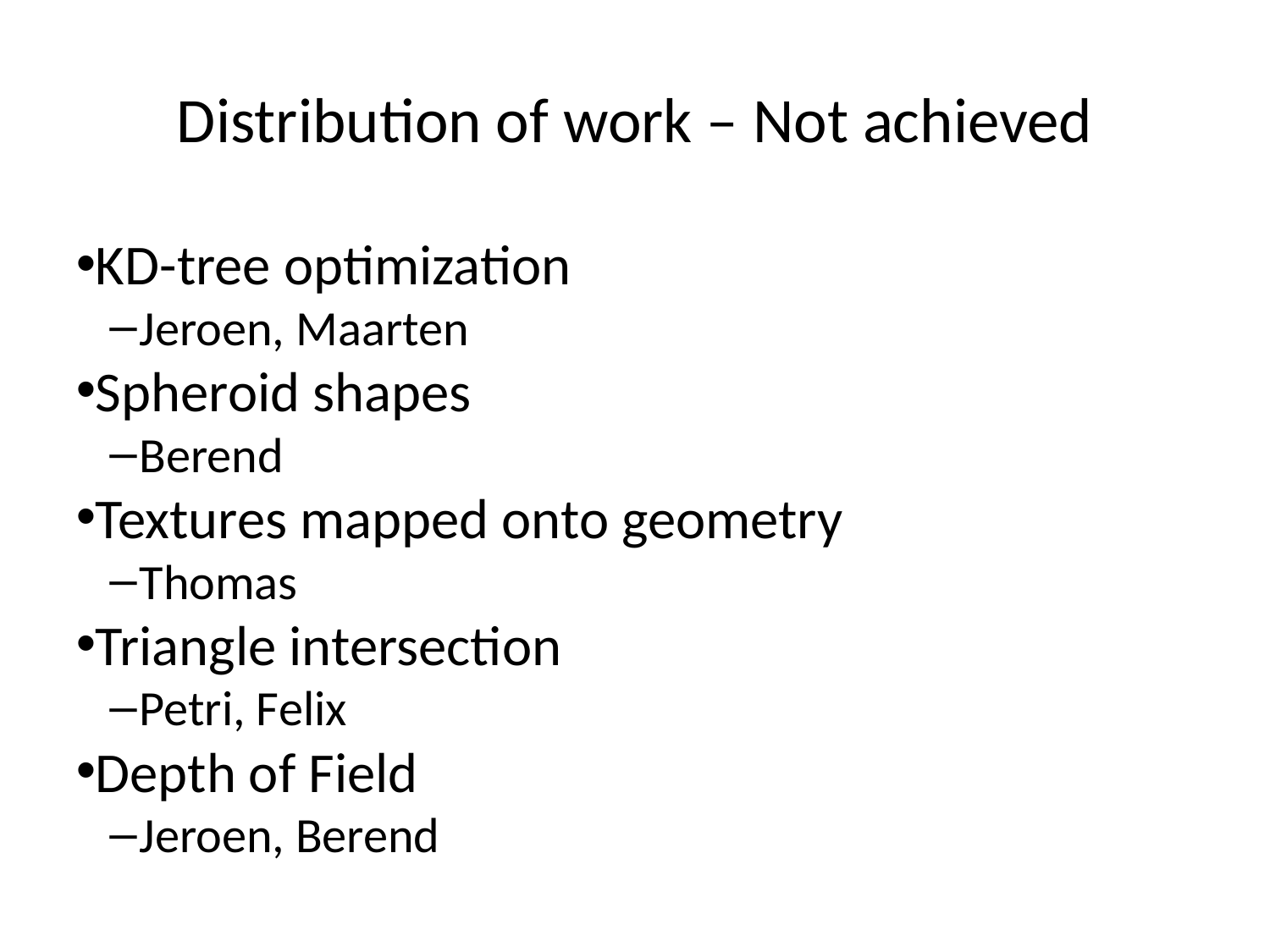

Distribution of work – Not achieved
KD-tree optimization
Jeroen, Maarten
Spheroid shapes
Berend
Textures mapped onto geometry
Thomas
Triangle intersection
Petri, Felix
Depth of Field
Jeroen, Berend